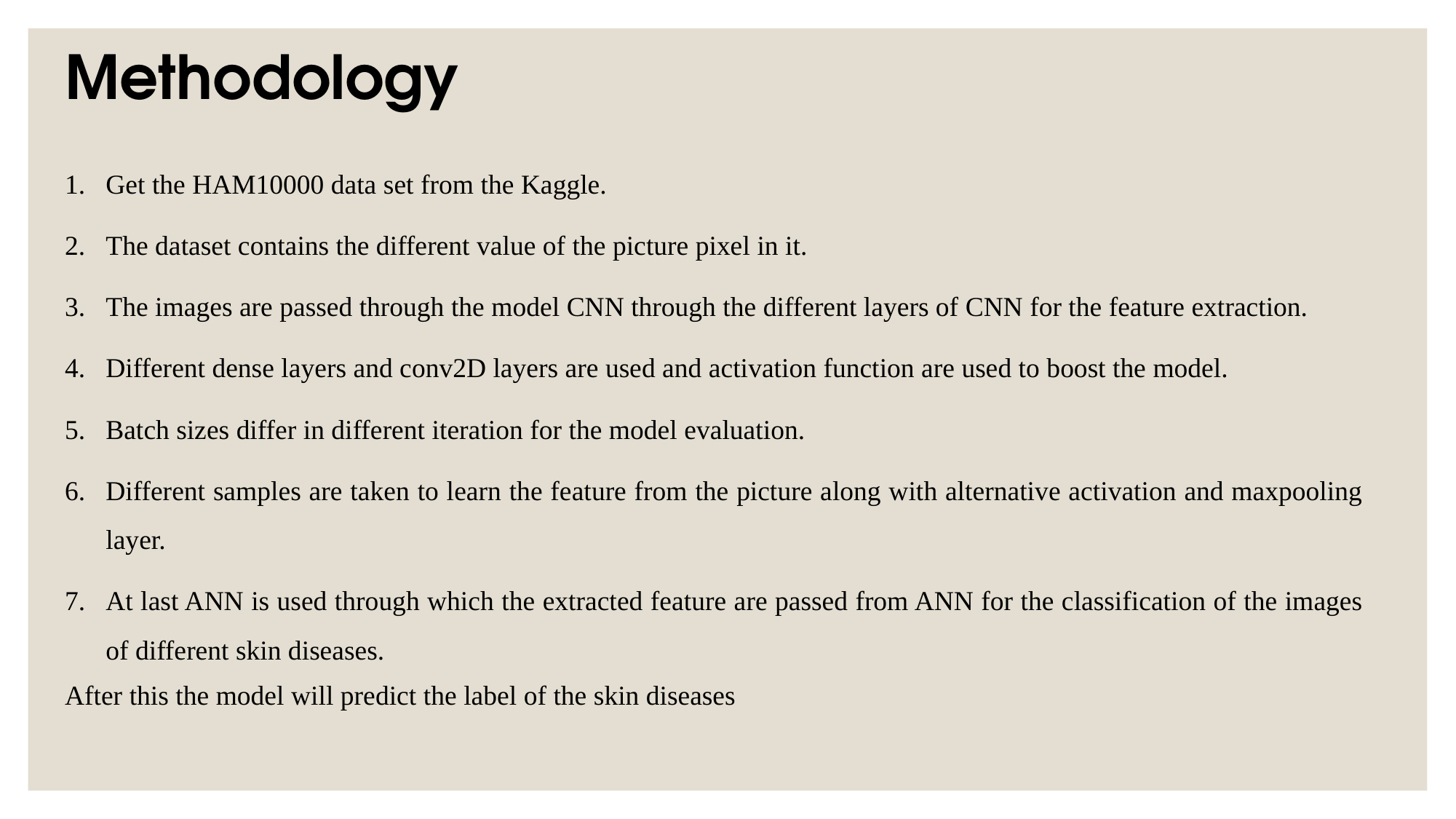

Methodology
Get the HAM10000 data set from the Kaggle.
The dataset contains the different value of the picture pixel in it.
The images are passed through the model CNN through the different layers of CNN for the feature extraction.
Different dense layers and conv2D layers are used and activation function are used to boost the model.
Batch sizes differ in different iteration for the model evaluation.
Different samples are taken to learn the feature from the picture along with alternative activation and maxpooling layer.
At last ANN is used through which the extracted feature are passed from ANN for the classification of the images of different skin diseases.
After this the model will predict the label of the skin diseases